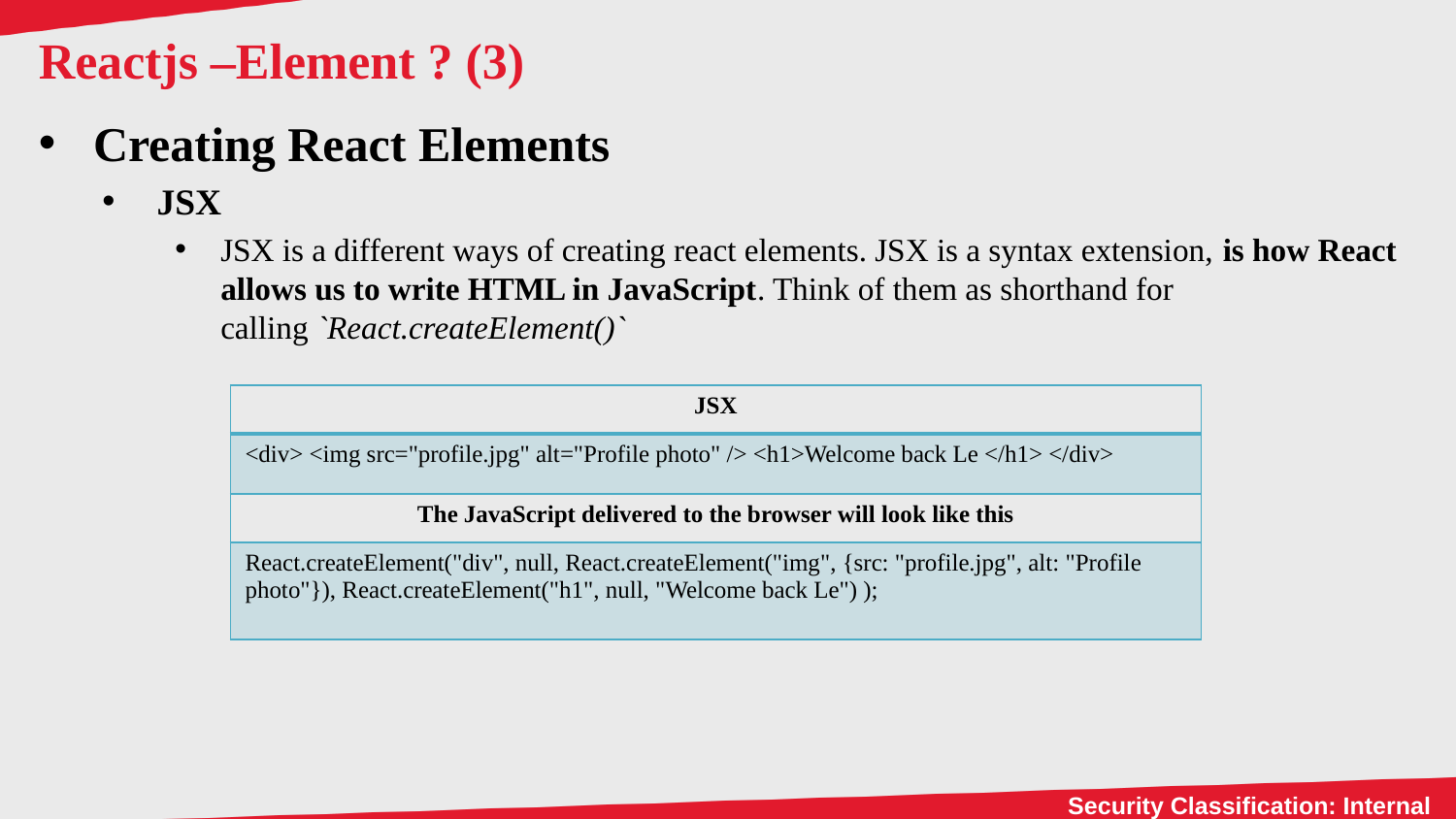

# Reactjs –Element ? (3)
Creating React Elements
JSX
JSX is a different ways of creating react elements. JSX is a syntax extension, is how React allows us to write HTML in JavaScript. Think of them as shorthand for calling `React.createElement()`

React.createElement or JSX are declarative syntax that’s used to express the virtual DOM. JSX gets interpreted and converted to virtual DOM, which gets diffed against the real DOM

| JSX |
| --- |
| <div> <img src="profile.jpg" alt="Profile photo" /> <h1>Welcome back Le </h1> </div> |
| The JavaScript delivered to the browser will look like this |
| React.createElement("div", null, React.createElement("img", {src: "profile.jpg", alt: "Profile photo"}), React.createElement("h1", null, "Welcome back Le") ); |